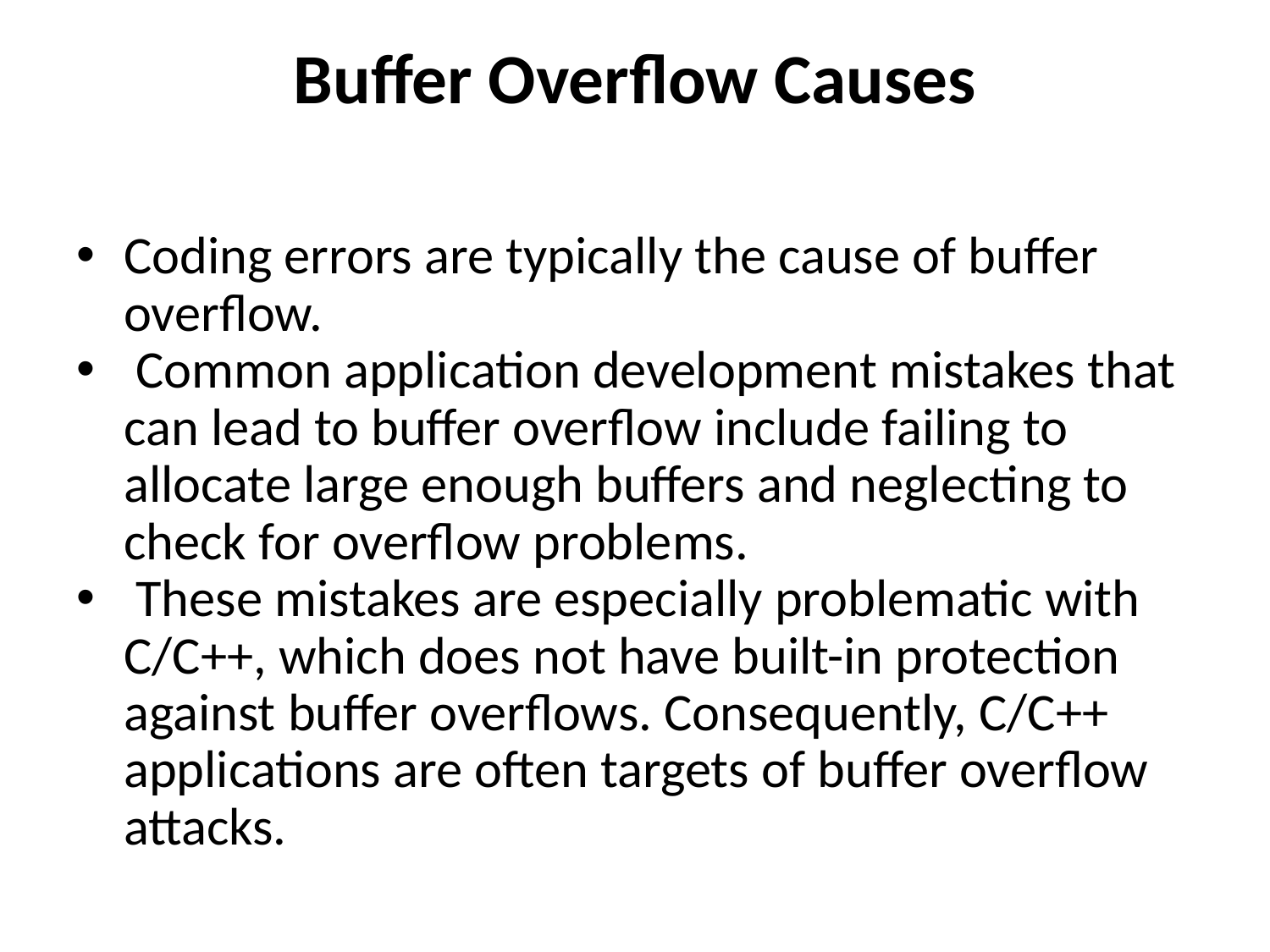

# Buffer Overflow Causes
Coding errors are typically the cause of buffer overflow.
 Common application development mistakes that can lead to buffer overflow include failing to allocate large enough buffers and neglecting to check for overflow problems.
 These mistakes are especially problematic with C/C++, which does not have built-in protection against buffer overflows. Consequently, C/C++ applications are often targets of buffer overflow attacks.